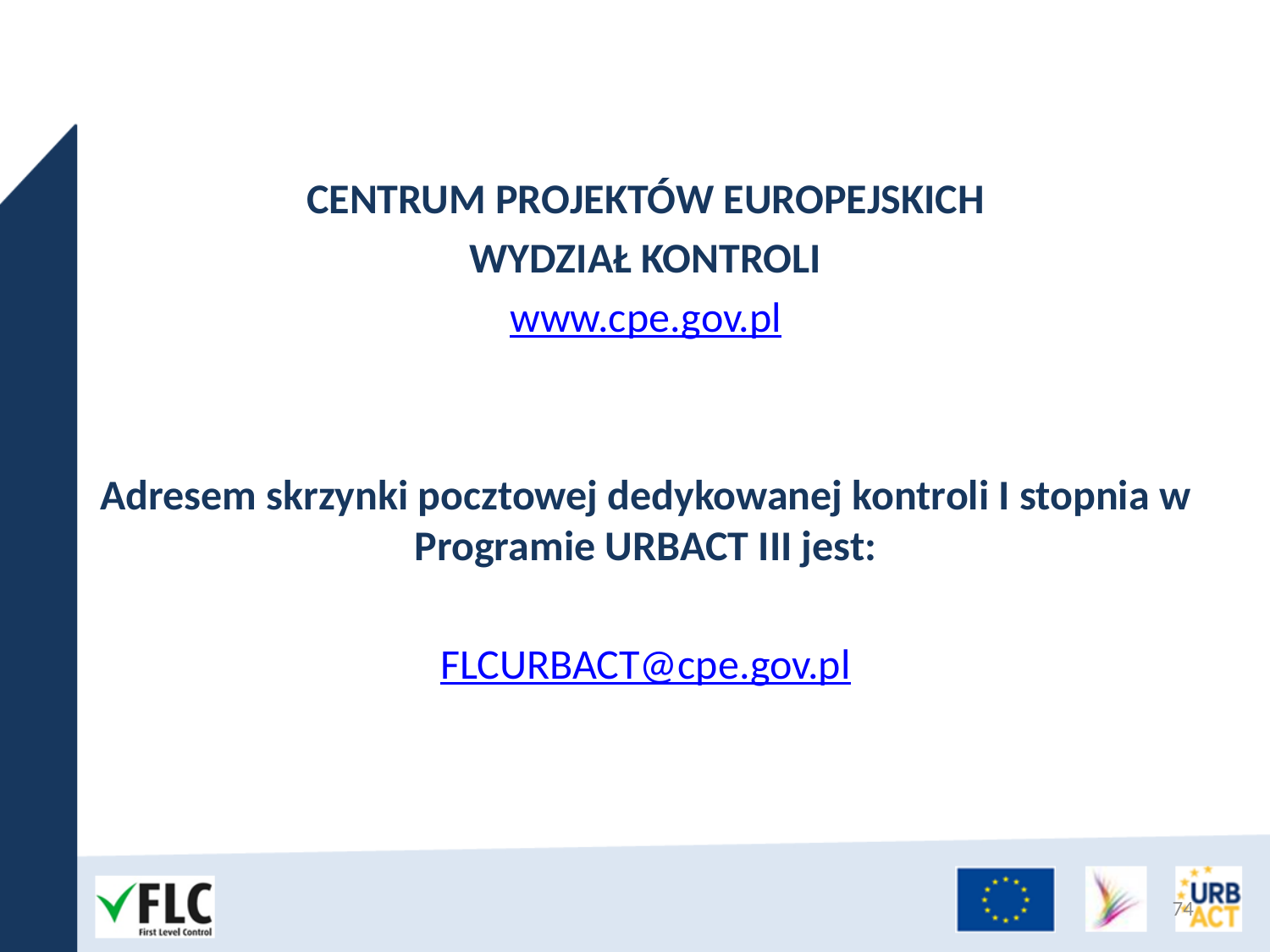

#

CENTRUM PROJEKTÓW EUROPEJSKICH
WYDZIAŁ KONTROLI
www.cpe.gov.pl

Adresem skrzynki pocztowej dedykowanej kontroli I stopnia w Programie URBACT III jest:

FLCURBACT@cpe.gov.pl

74